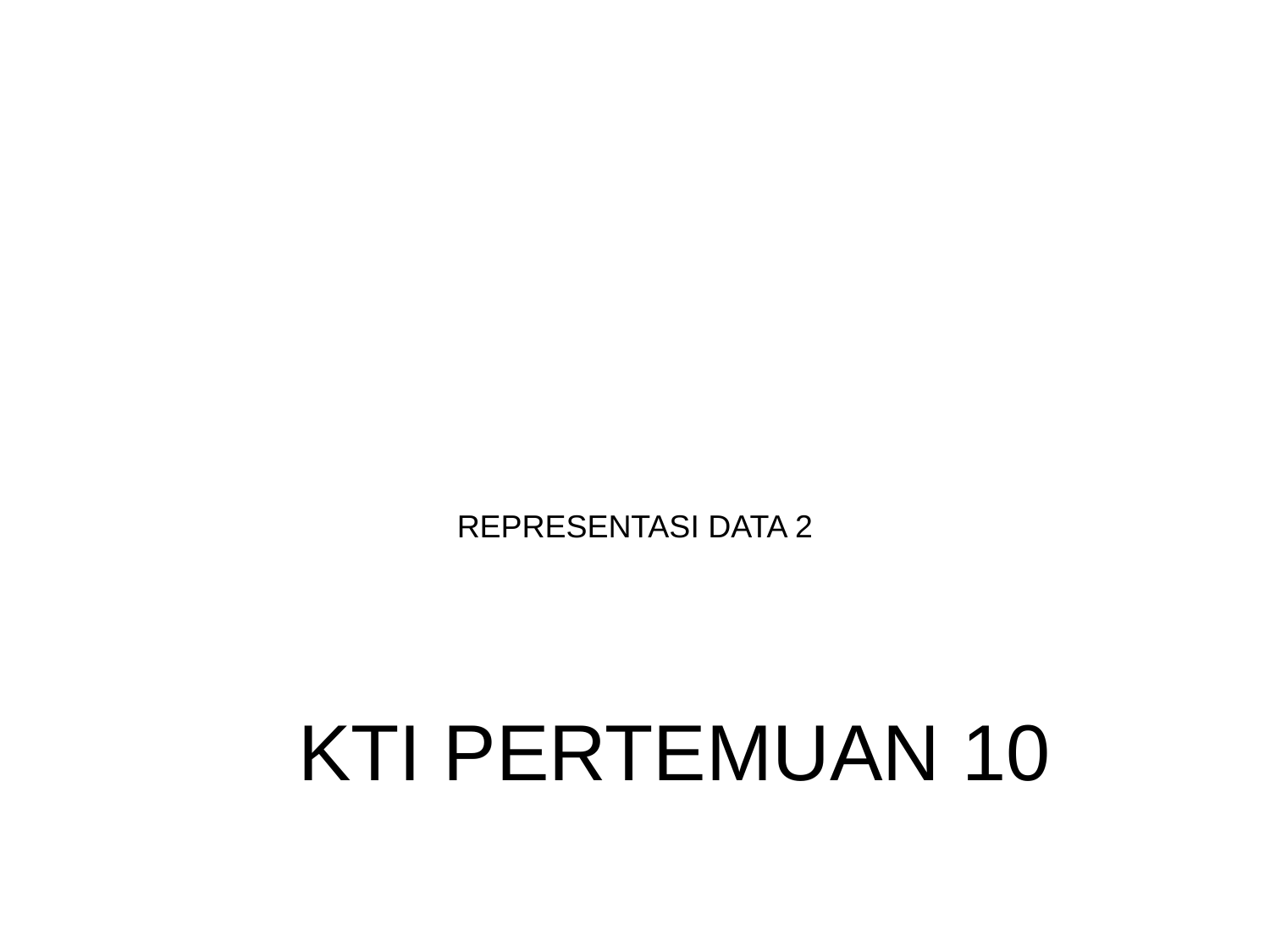

REPRESENTASI DATA 2
# KTI PERTEMUAN 10

1